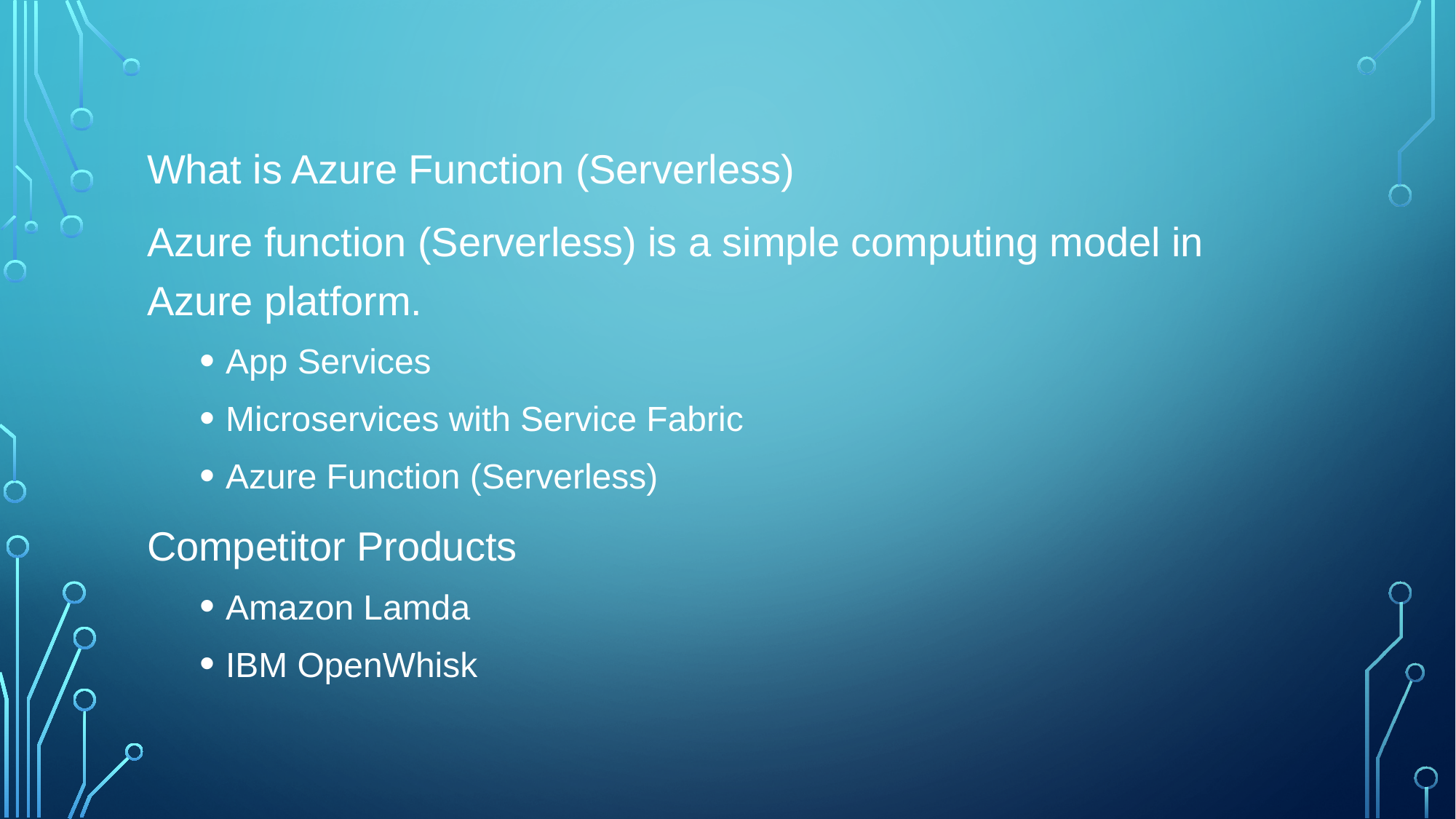

What is Azure Function (Serverless)
Azure function (Serverless) is a simple computing model in Azure platform.
App Services
Microservices with Service Fabric
Azure Function (Serverless)
Competitor Products
Amazon Lamda
IBM OpenWhisk